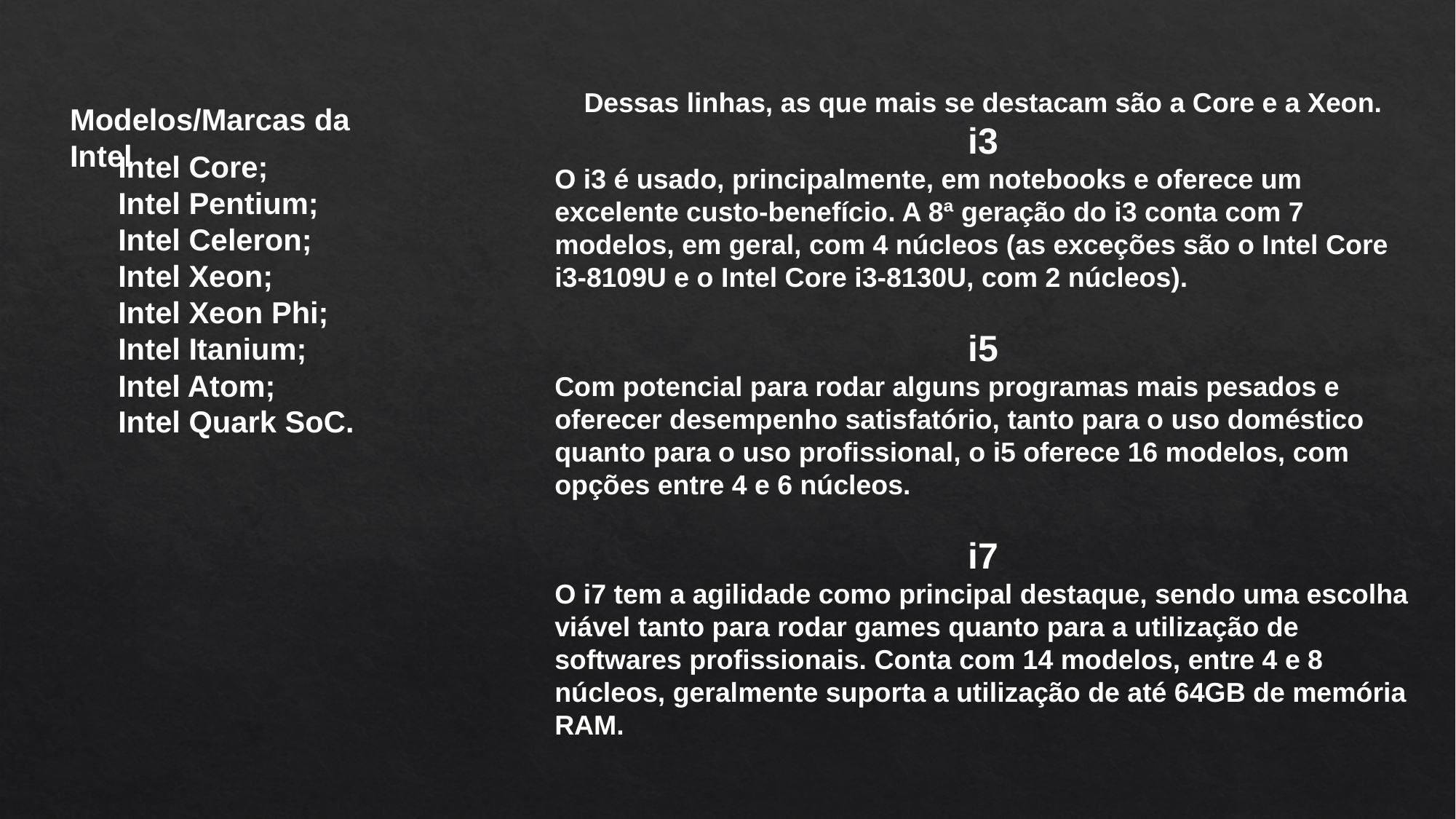

Dessas linhas, as que mais se destacam são a Core e a Xeon.
i3
O i3 é usado, principalmente, em notebooks e oferece um excelente custo-benefício. A 8ª geração do i3 conta com 7 modelos, em geral, com 4 núcleos (as exceções são o Intel Core i3-8109U e o Intel Core i3-8130U, com 2 núcleos).

i5
Com potencial para rodar alguns programas mais pesados e oferecer desempenho satisfatório, tanto para o uso doméstico quanto para o uso profissional, o i5 oferece 16 modelos, com opções entre 4 e 6 núcleos.

i7
O i7 tem a agilidade como principal destaque, sendo uma escolha viável tanto para rodar games quanto para a utilização de softwares profissionais. Conta com 14 modelos, entre 4 e 8 núcleos, geralmente suporta a utilização de até 64GB de memória RAM.

Modelos/Marcas da Intel
Intel Core;
Intel Pentium;
Intel Celeron;
Intel Xeon;
Intel Xeon Phi;
Intel Itanium;
Intel Atom;
Intel Quark SoC.